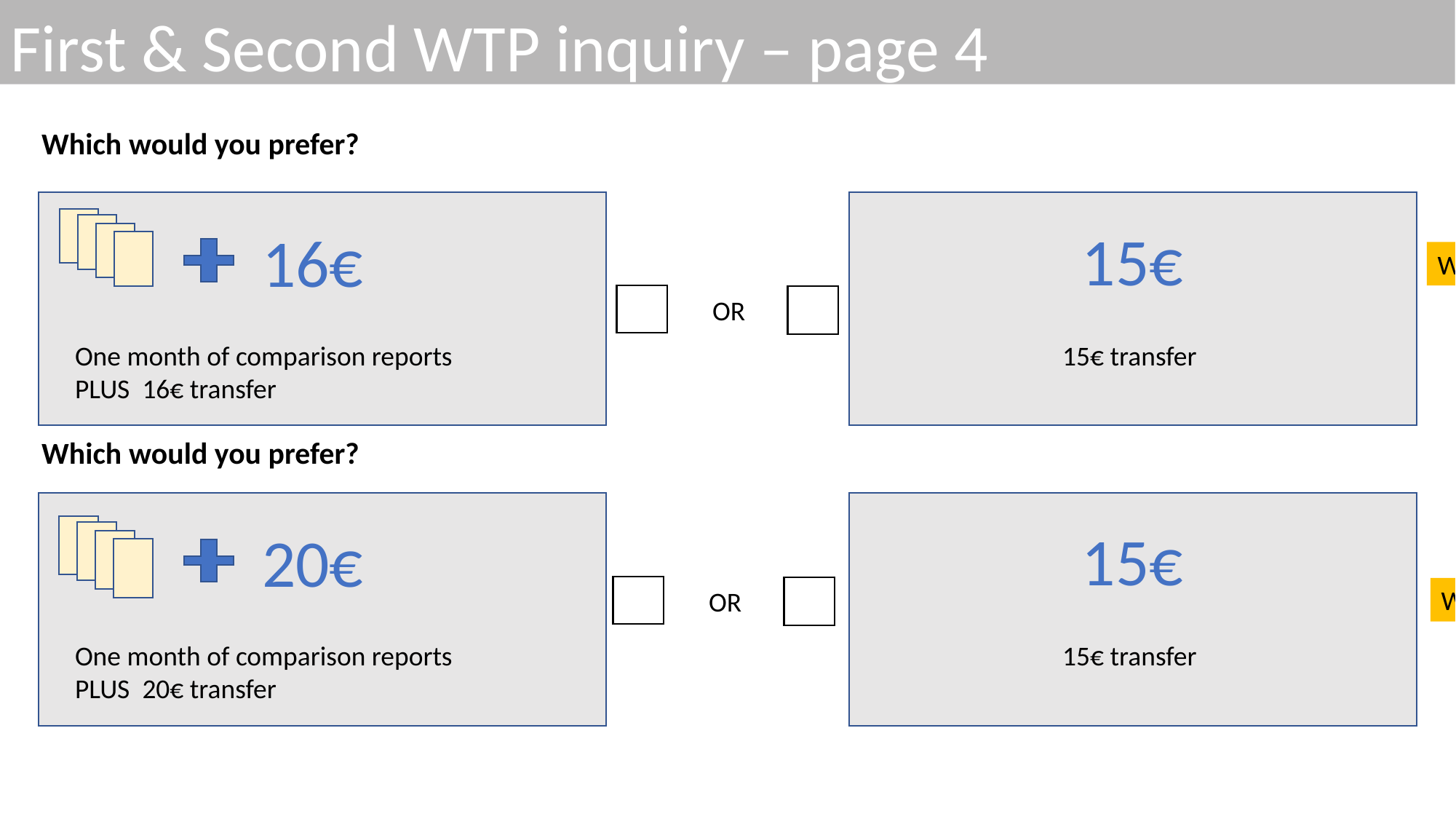

First & Second WTP inquiry – page 4
Which would you prefer?

15€
16€

WTP -1

OR
One month of comparison reports
PLUS  16€ transfer
15€ transfer
Which would you prefer?

15€
20€

WTP -5
OR
One month of comparison reports
PLUS  20€ transfer
15€ transfer